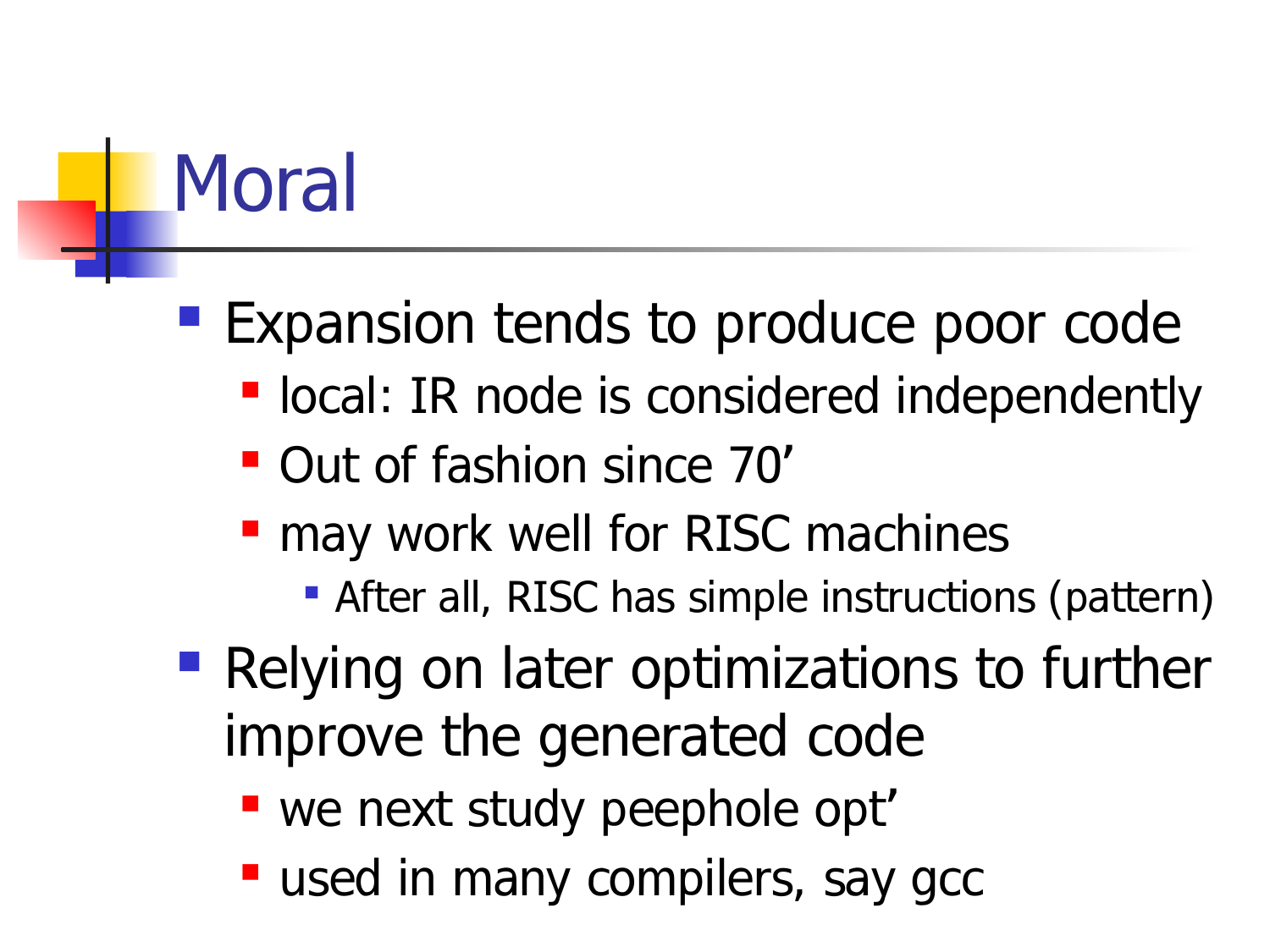

# Moral
Expansion tends to produce poor code
local: IR node is considered independently
Out of fashion since 70’
may work well for RISC machines
After all, RISC has simple instructions (pattern)
Relying on later optimizations to further improve the generated code
we next study peephole opt’
used in many compilers, say gcc